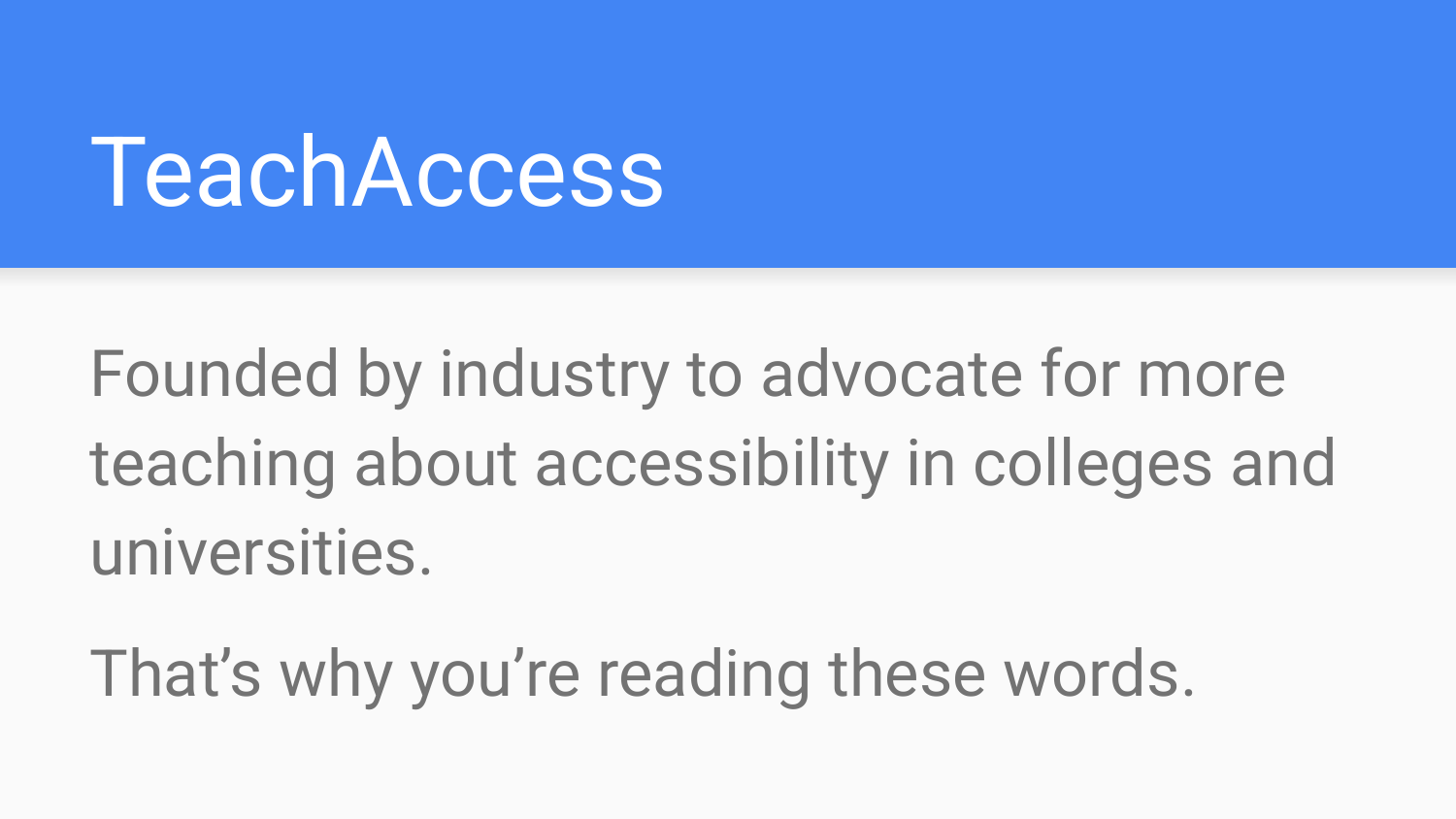

# TeachAccess
Founded by industry to advocate for more teaching about accessibility in colleges and universities.
That’s why you’re reading these words.